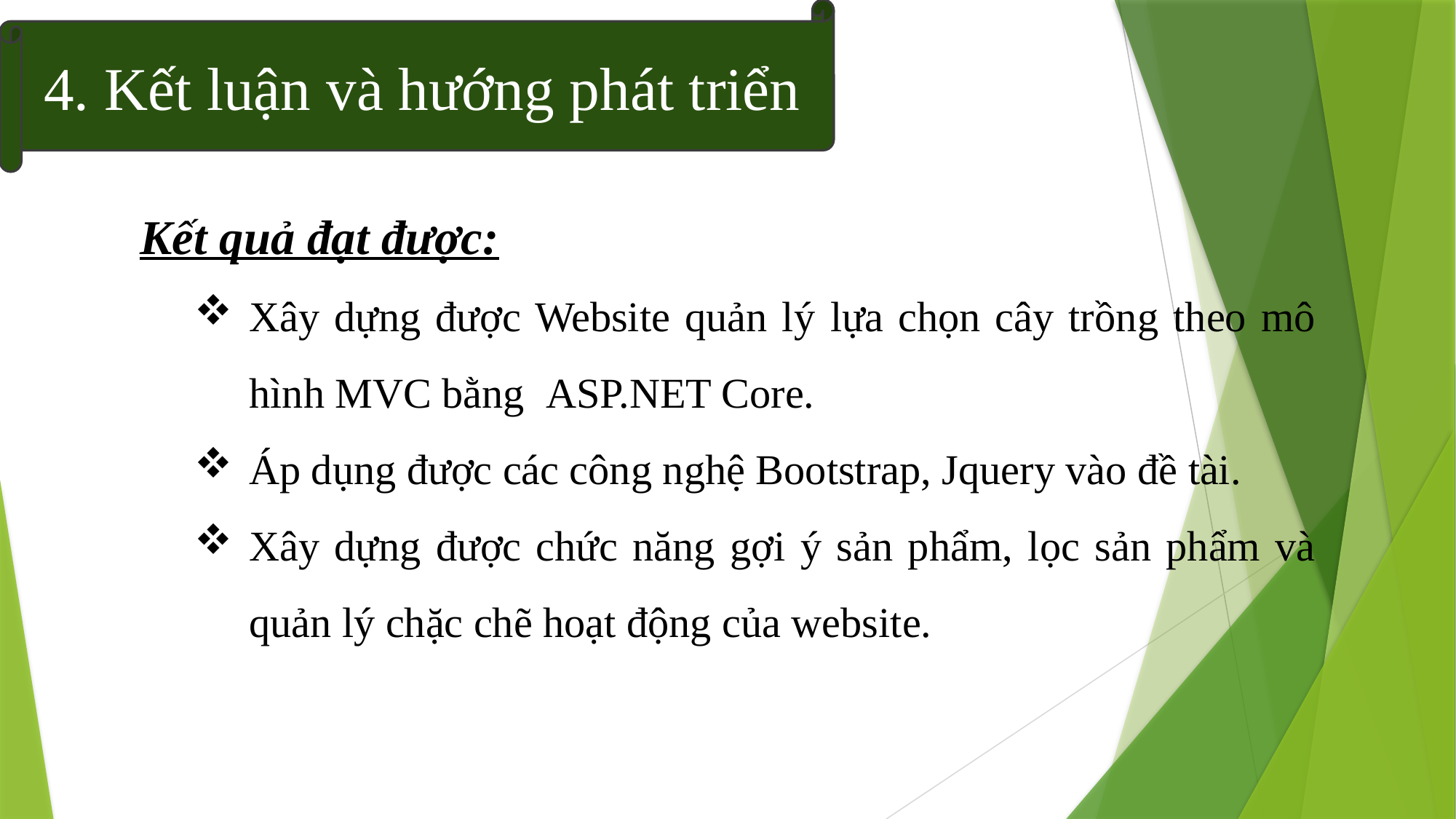

# Nội Dung
4. Kết luận và hướng phát triển
Kết quả đạt được:
Xây dựng được Website quản lý lựa chọn cây trồng theo mô hình MVC bằng  ASP.NET Core.
Áp dụng được các công nghệ Bootstrap, Jquery vào đề tài.
Xây dựng được chức năng gợi ý sản phẩm, lọc sản phẩm và quản lý chặc chẽ hoạt động của website.